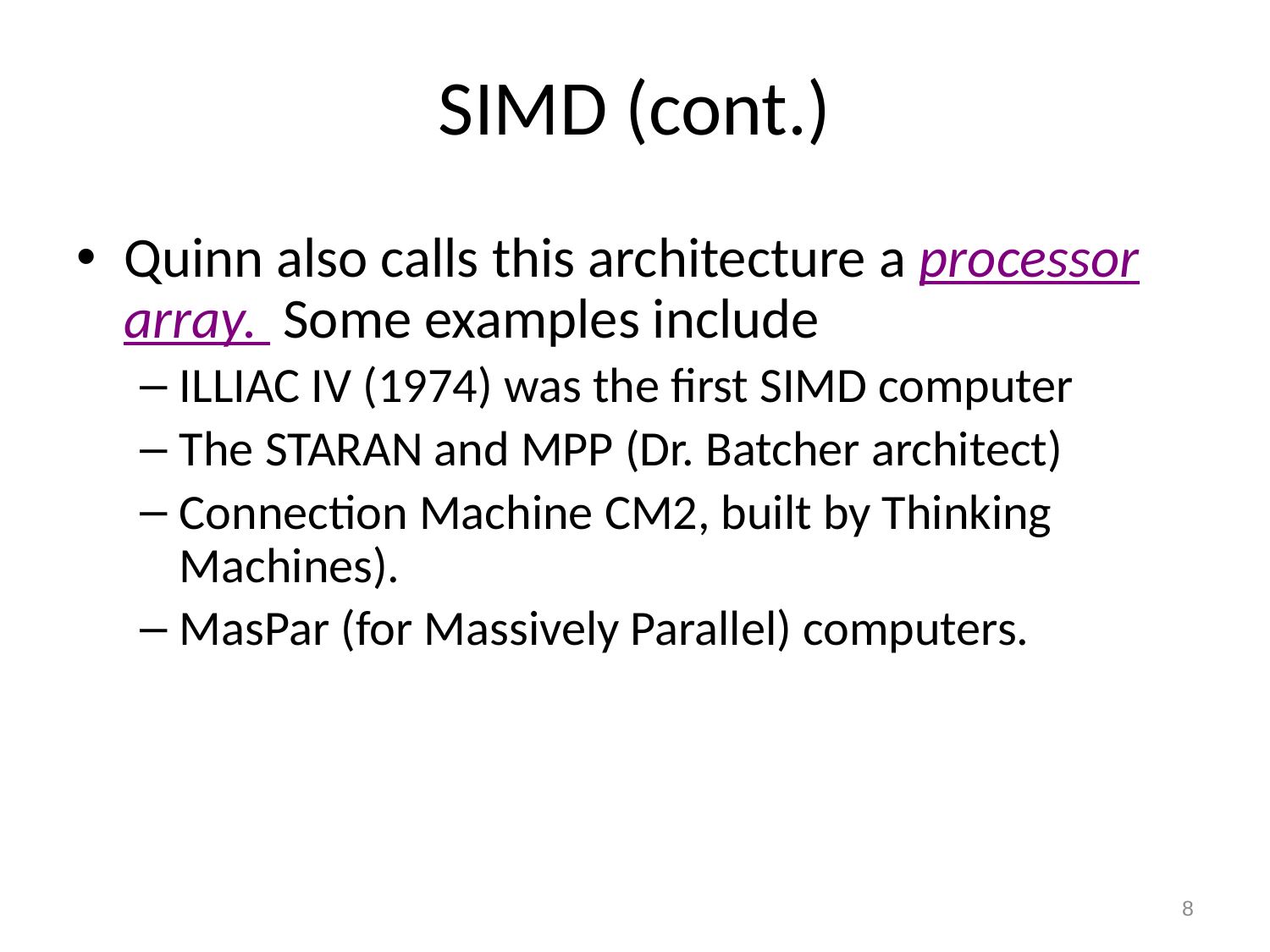

# SIMD (cont.)
Quinn also calls this architecture a processor array.  Some examples include
ILLIAC IV (1974) was the first SIMD computer
The STARAN and MPP (Dr. Batcher architect)
Connection Machine CM2, built by Thinking Machines).
MasPar (for Massively Parallel) computers.
8